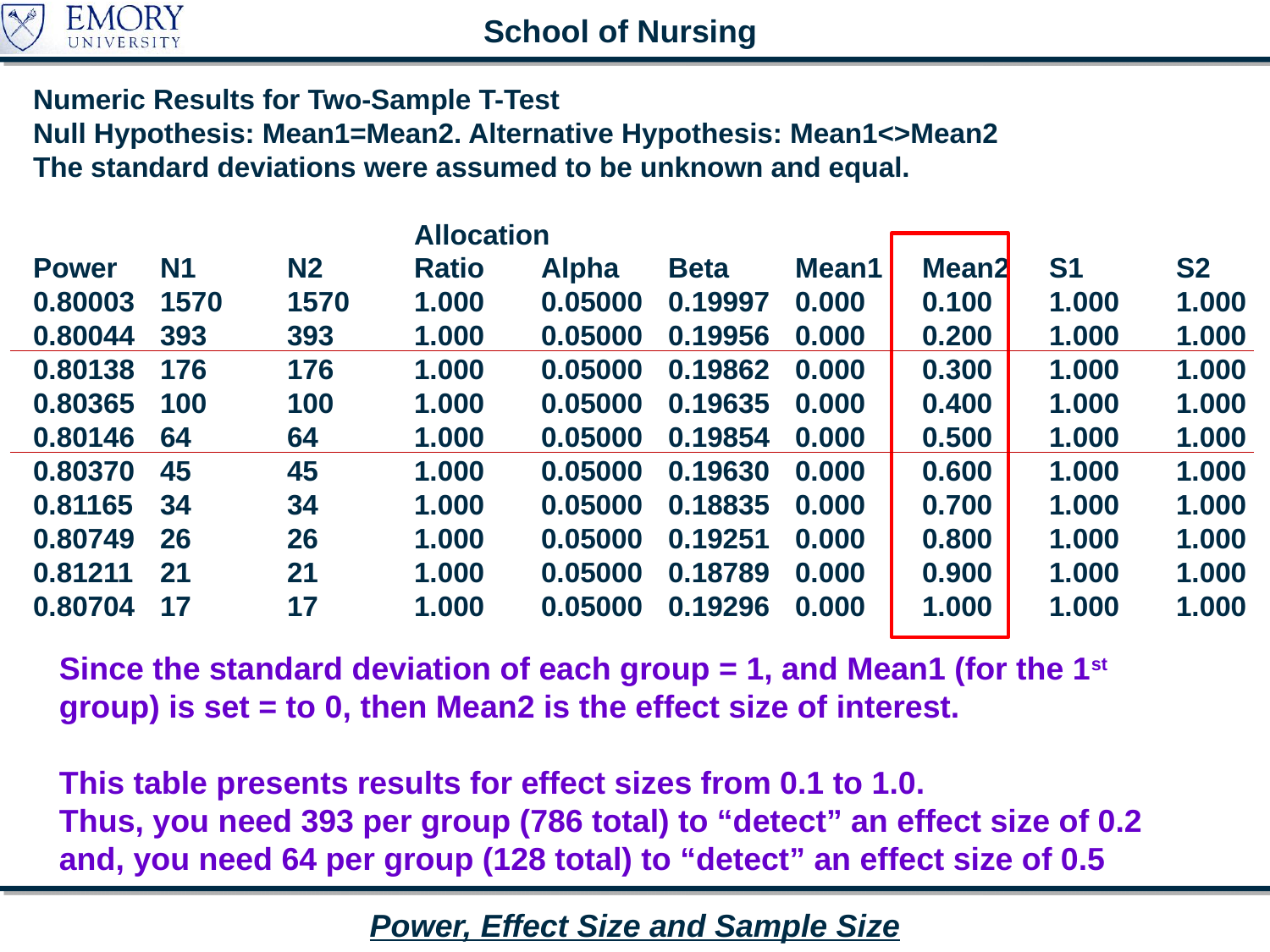

Numeric Results for Two-Sample T-Test
Null Hypothesis: Mean1=Mean2. Alternative Hypothesis: Mean1<>Mean2
The standard deviations were assumed to be unknown and equal.

			Allocation
Power	N1	N2	Ratio	Alpha	Beta	Mean1	Mean2	S1	S2
0.80003	1570	1570	1.000	0.05000	0.19997	0.000	0.100	1.000	1.000
0.80044	393	393	1.000	0.05000	0.19956	0.000	0.200	1.000	1.000
0.80138	176	176	1.000	0.05000	0.19862	0.000	0.300	1.000	1.000
0.80365	100	100	1.000	0.05000	0.19635	0.000	0.400	1.000	1.000
0.80146	64	64	1.000	0.05000	0.19854	0.000	0.500	1.000	1.000
0.80370	45	45	1.000	0.05000	0.19630	0.000	0.600	1.000	1.000
0.81165	34	34	1.000	0.05000	0.18835	0.000	0.700	1.000	1.000
0.80749	26	26	1.000	0.05000	0.19251	0.000	0.800	1.000	1.000
0.81211	21	21	1.000	0.05000	0.18789	0.000	0.900	1.000	1.000
0.80704	17	17	1.000	0.05000	0.19296	0.000	1.000	1.000	1.000

Since the standard deviation of each group = 1, and Mean1 (for the 1st group) is set = to 0, then Mean2 is the effect size of interest.

This table presents results for effect sizes from 0.1 to 1.0.
Thus, you need 393 per group (786 total) to “detect” an effect size of 0.2
and, you need 64 per group (128 total) to “detect” an effect size of 0.5